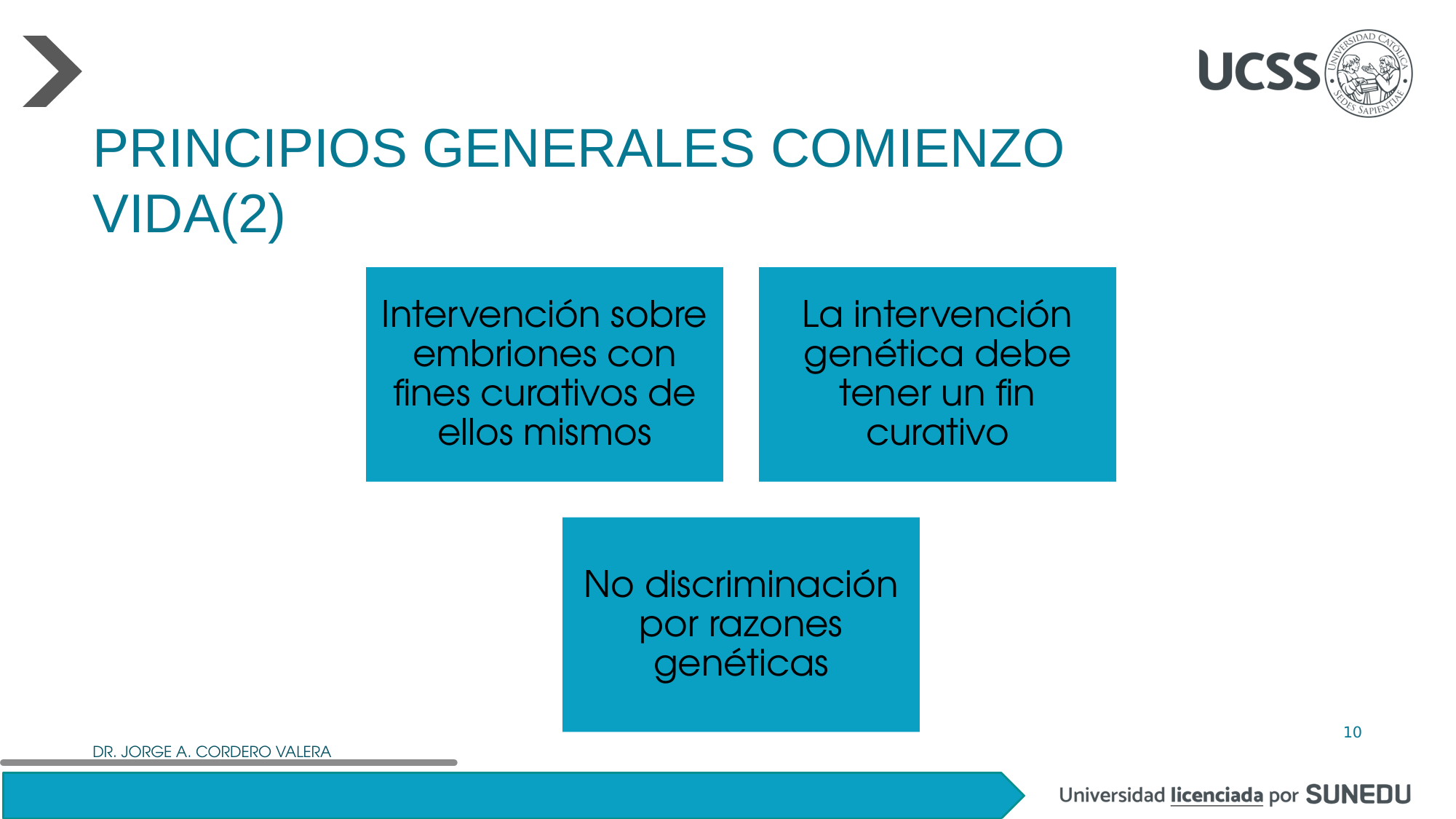

# Principios Generales Comienzo vida(2)
Intervención sobre embriones con fines curativos de ellos mismos
La intervención genética debe tener un fin curativo
No discriminación por razones genéticas
10
DR. JORGE A. CORDERO VALERA